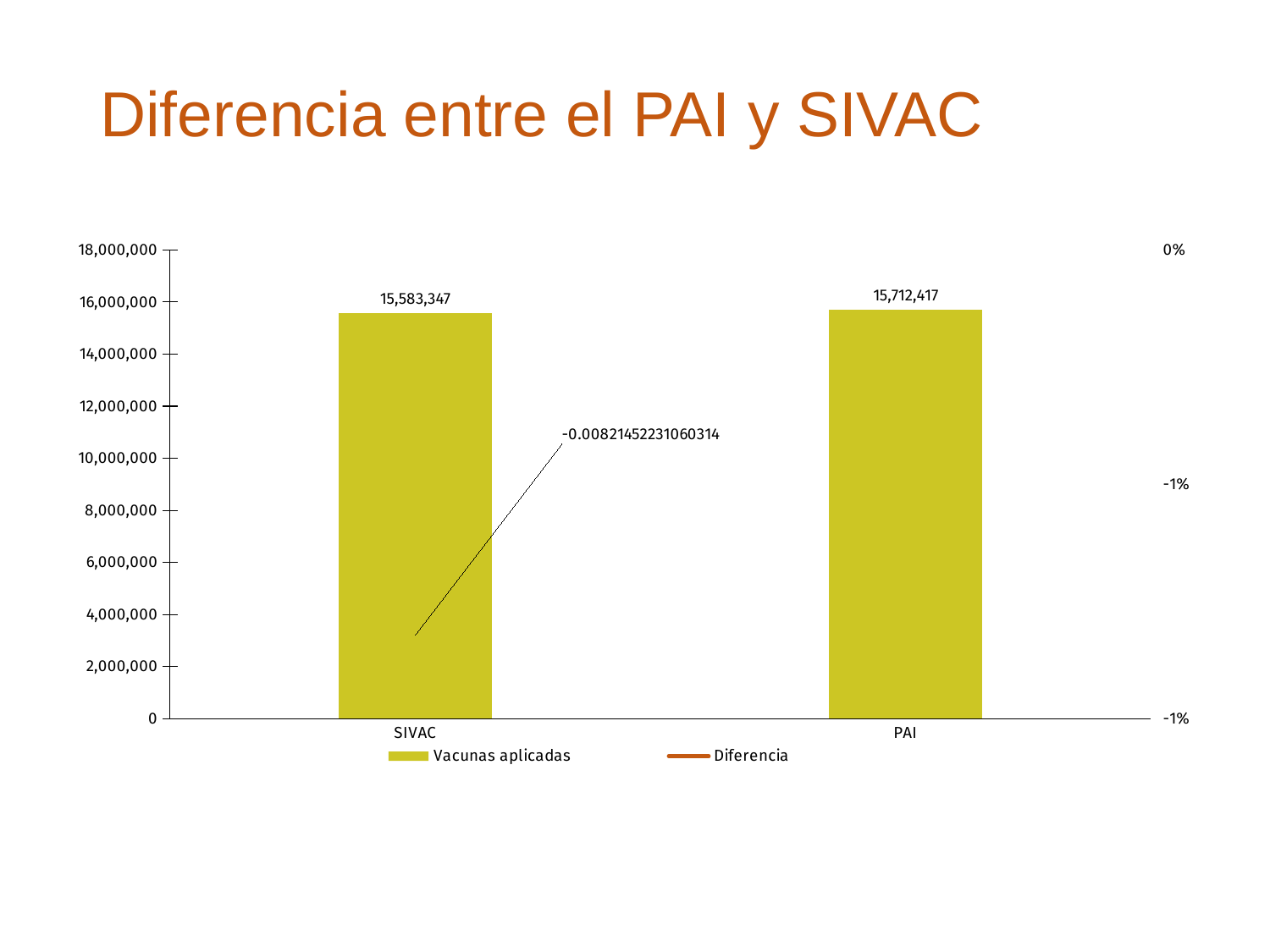

# Diferencia entre el PAI y SIVAC

### Chart

| Category | Vacunas aplicadas | Diferencia |
|---|---|---|
| SIVAC | 15583347.0 | -0.008214522310603137 |
| PAI | 15712417.0 | None |